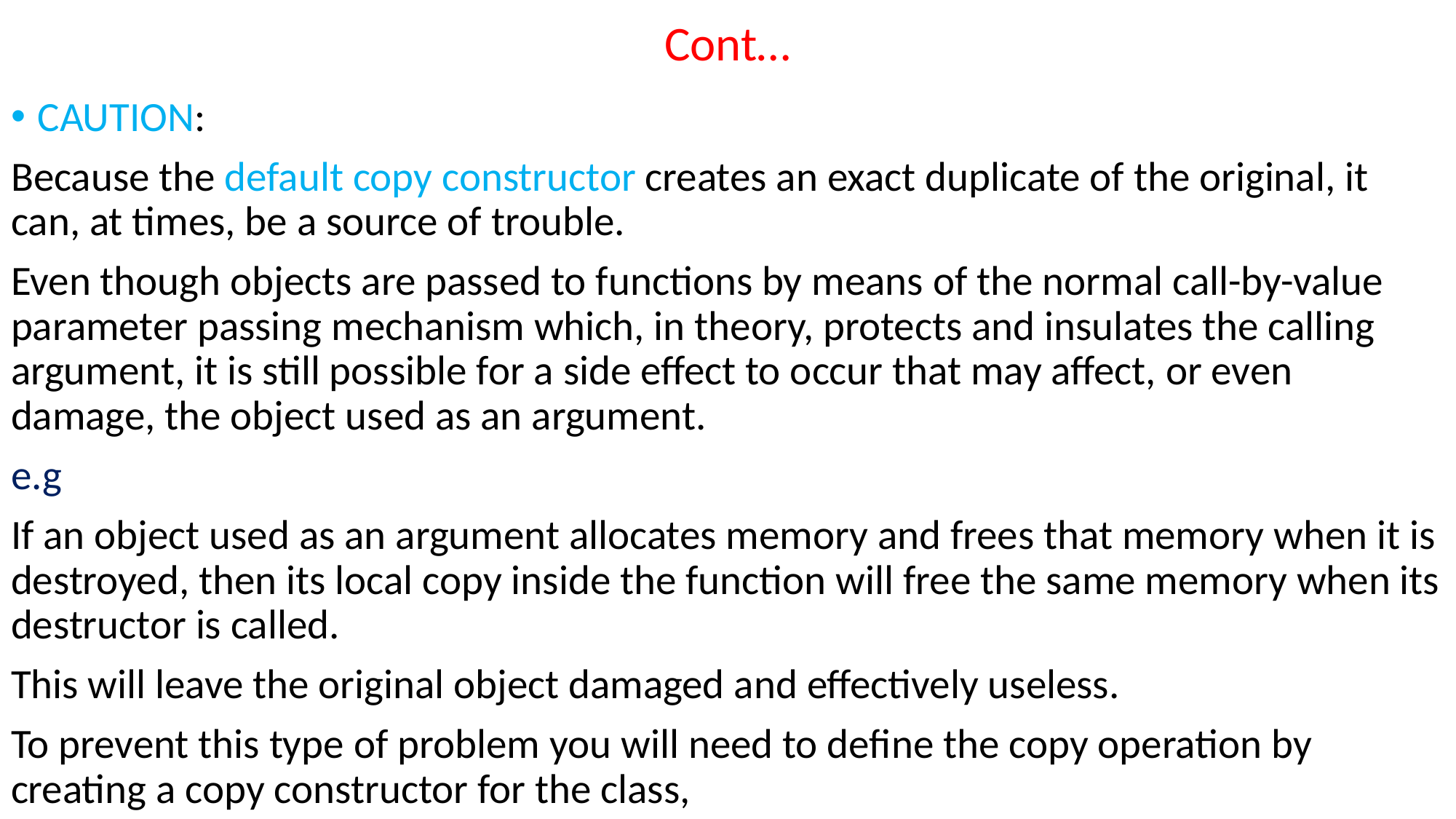

# Cont…
CAUTION:
Because the default copy constructor creates an exact duplicate of the original, it can, at times, be a source of trouble.
Even though objects are passed to functions by means of the normal call-by-value parameter passing mechanism which, in theory, protects and insulates the calling argument, it is still possible for a side effect to occur that may affect, or even damage, the object used as an argument.
e.g
If an object used as an argument allocates memory and frees that memory when it is destroyed, then its local copy inside the function will free the same memory when its destructor is called.
This will leave the original object damaged and effectively useless.
To prevent this type of problem you will need to define the copy operation by creating a copy constructor for the class,